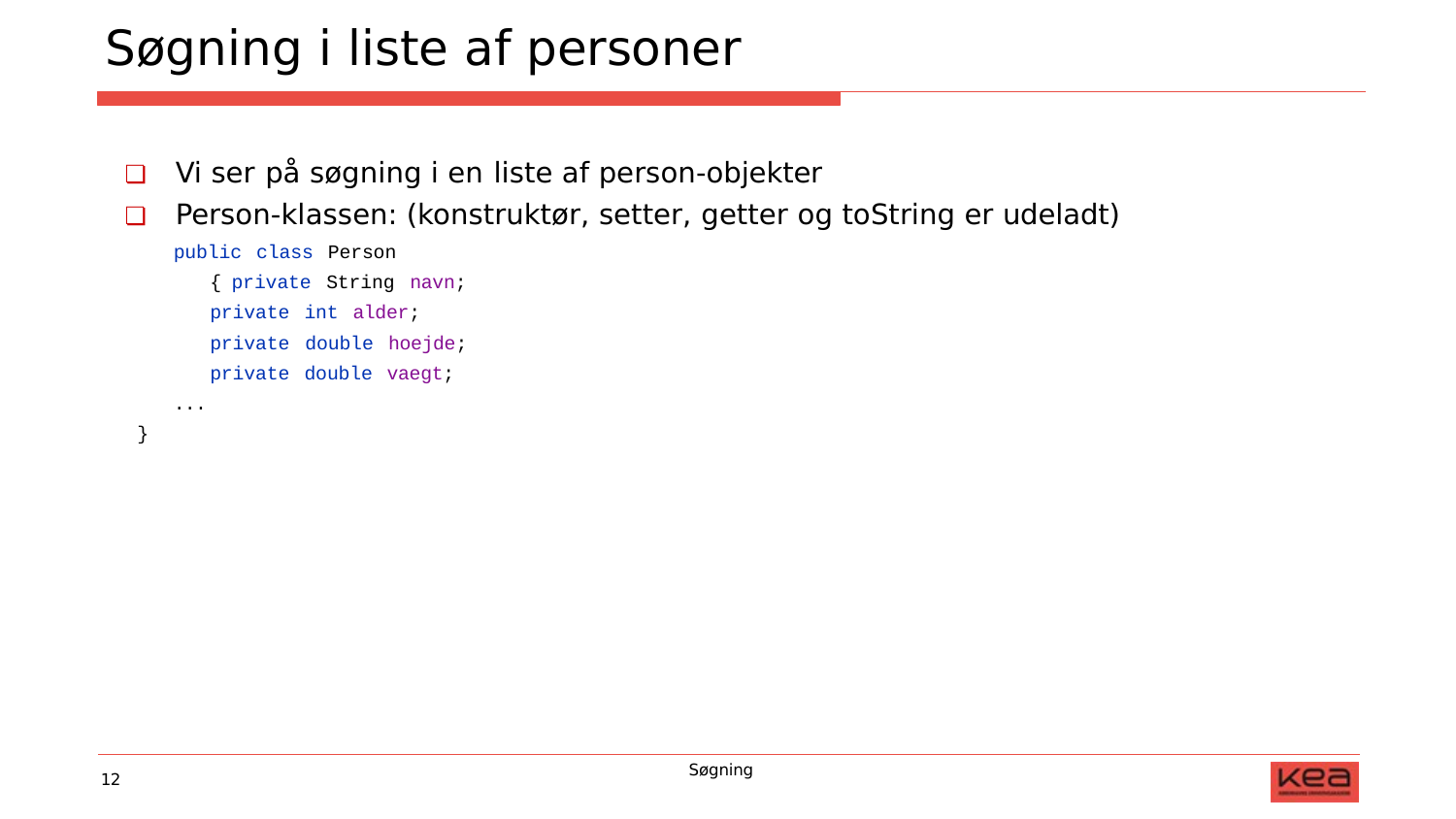

# Søgning i liste af personer
❏	Vi ser på søgning i en liste af person-objekter
❏	Person-klassen: (konstruktør, setter, getter og toString er udeladt)
public class Person { private String navn; private int alder; private double hoejde; private double vaegt;
...
}
Søgning
12